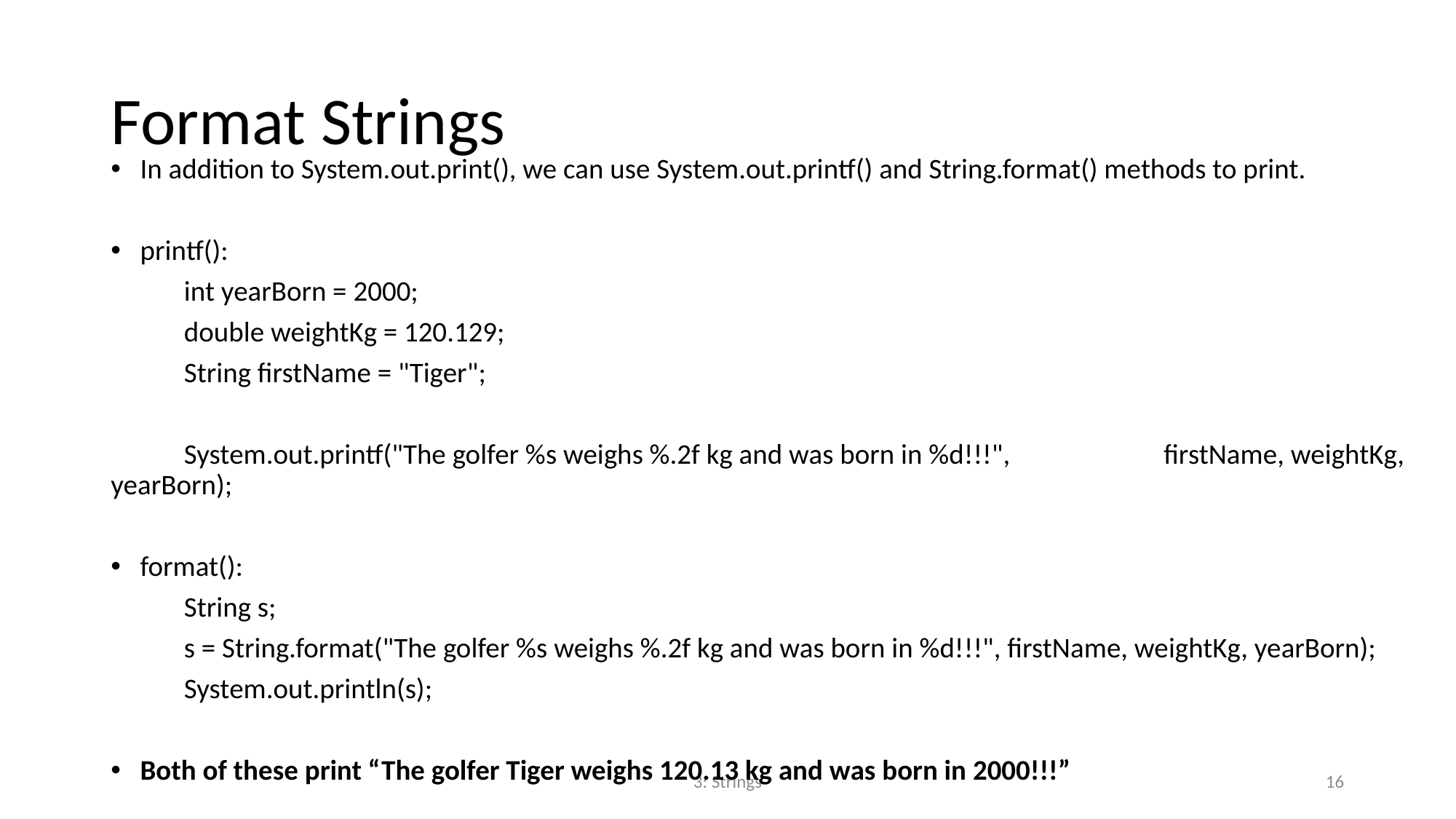

# Format Strings
In addition to System.out.print(), we can use System.out.printf() and String.format() methods to print.

printf():
	int yearBorn = 2000;
        	double weightKg = 120.129;
        	String firstName = "Tiger";

        	System.out.printf("The golfer %s weighs %.2f kg and was born in %d!!!", 					                firstName, weightKg, yearBorn);

format():
	String s;
        	s = String.format("The golfer %s weighs %.2f kg and was born in %d!!!", firstName, weightKg, yearBorn);
        	System.out.println(s);

Both of these print “The golfer Tiger weighs 120.13 kg and was born in 2000!!!”

3: Strings
16